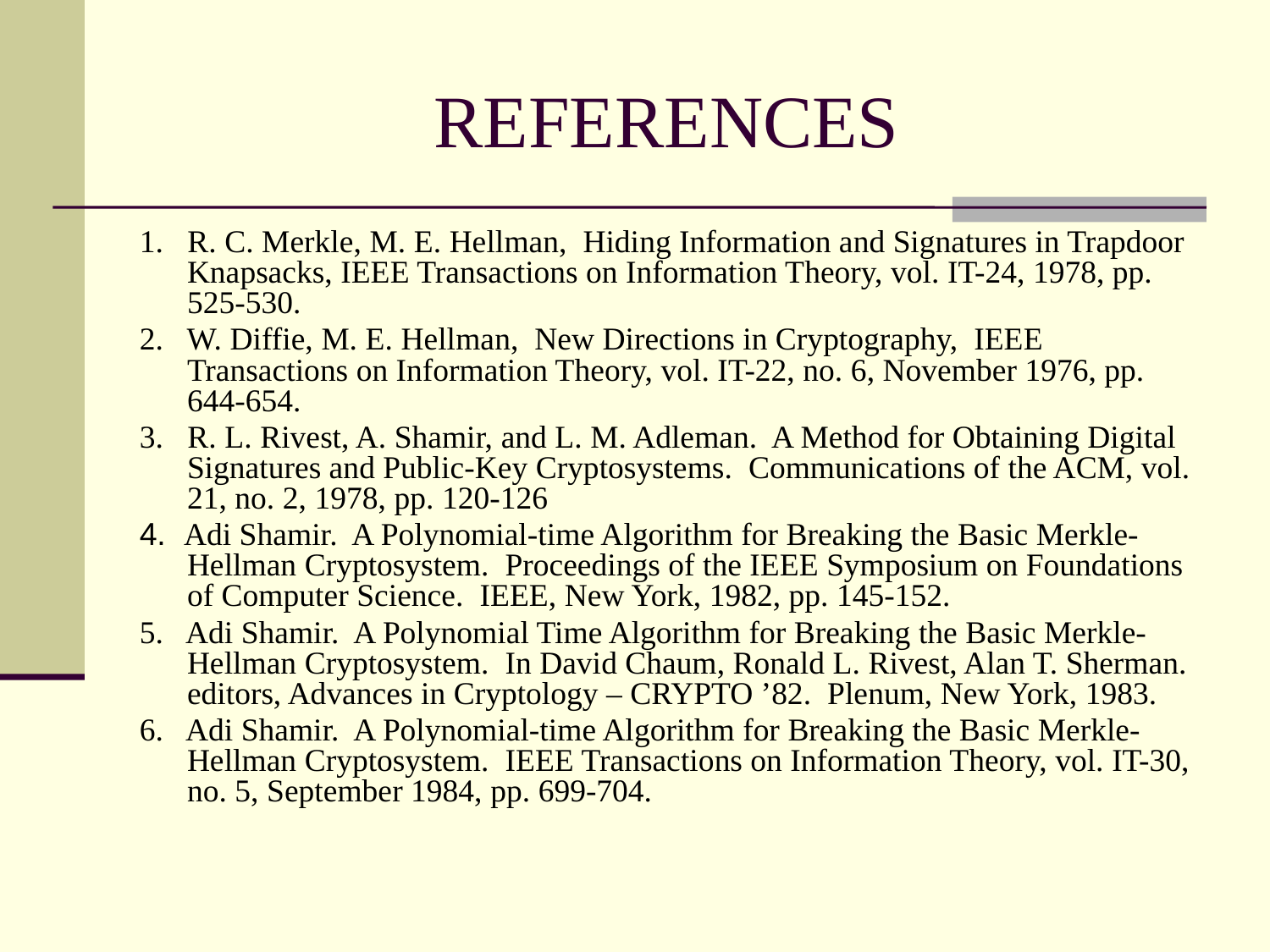

# REFERENCES
1.   R. C. Merkle, M. E. Hellman,  Hiding Information and Signatures in Trapdoor Knapsacks, IEEE Transactions on Information Theory, vol. IT-24, 1978, pp. 525-530.
2.   W. Diffie, M. E. Hellman,  New Directions in Cryptography,  IEEE Transactions on Information Theory, vol. IT-22, no. 6, November 1976, pp. 644-654.
3.   R. L. Rivest, A. Shamir, and L. M. Adleman.  A Method for Obtaining Digital Signatures and Public-Key Cryptosystems.  Communications of the ACM, vol. 21, no. 2, 1978, pp. 120-126
4.  Adi Shamir.  A Polynomial-time Algorithm for Breaking the Basic Merkle-Hellman Cryptosystem.  Proceedings of the IEEE Symposium on Foundations of Computer Science.  IEEE, New York, 1982, pp. 145-152.
5.   Adi Shamir.  A Polynomial Time Algorithm for Breaking the Basic Merkle-Hellman Cryptosystem.  In David Chaum, Ronald L. Rivest, Alan T. Sherman. editors, Advances in Cryptology – CRYPTO ’82.  Plenum, New York, 1983.
6.   Adi Shamir.  A Polynomial-time Algorithm for Breaking the Basic Merkle-Hellman Cryptosystem.  IEEE Transactions on Information Theory, vol. IT-30, no. 5, September 1984, pp. 699-704.